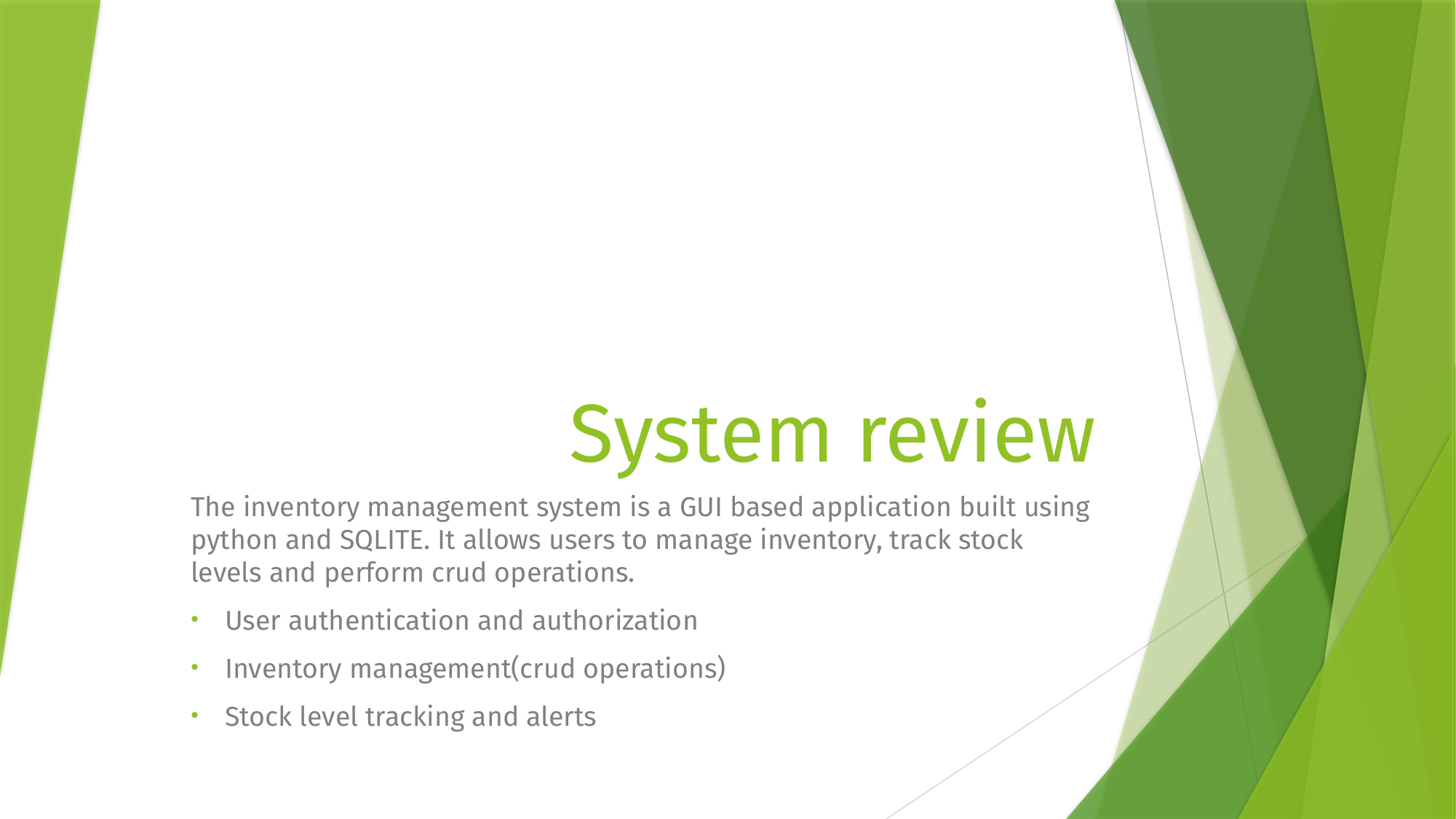

# System review
The inventory management system is a GUI based application built using python and SQLITE. It allows users to manage inventory, track stock levels and perform crud operations.
User authentication and authorization
Inventory management(crud operations)
Stock level tracking and alerts